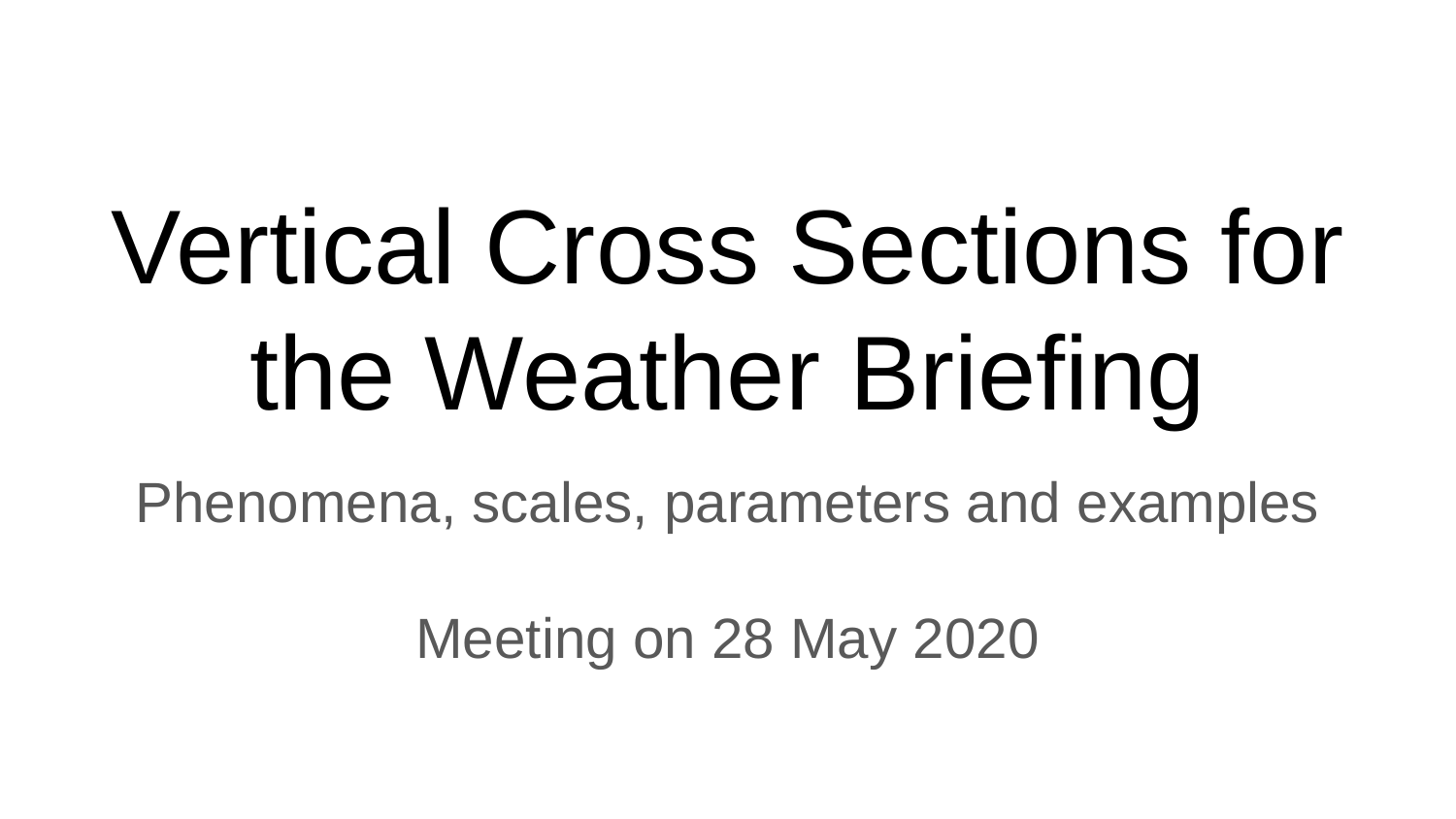

# Vertical Cross Sections for the Weather Briefing
Phenomena, scales, parameters and examples

Meeting on 28 May 2020